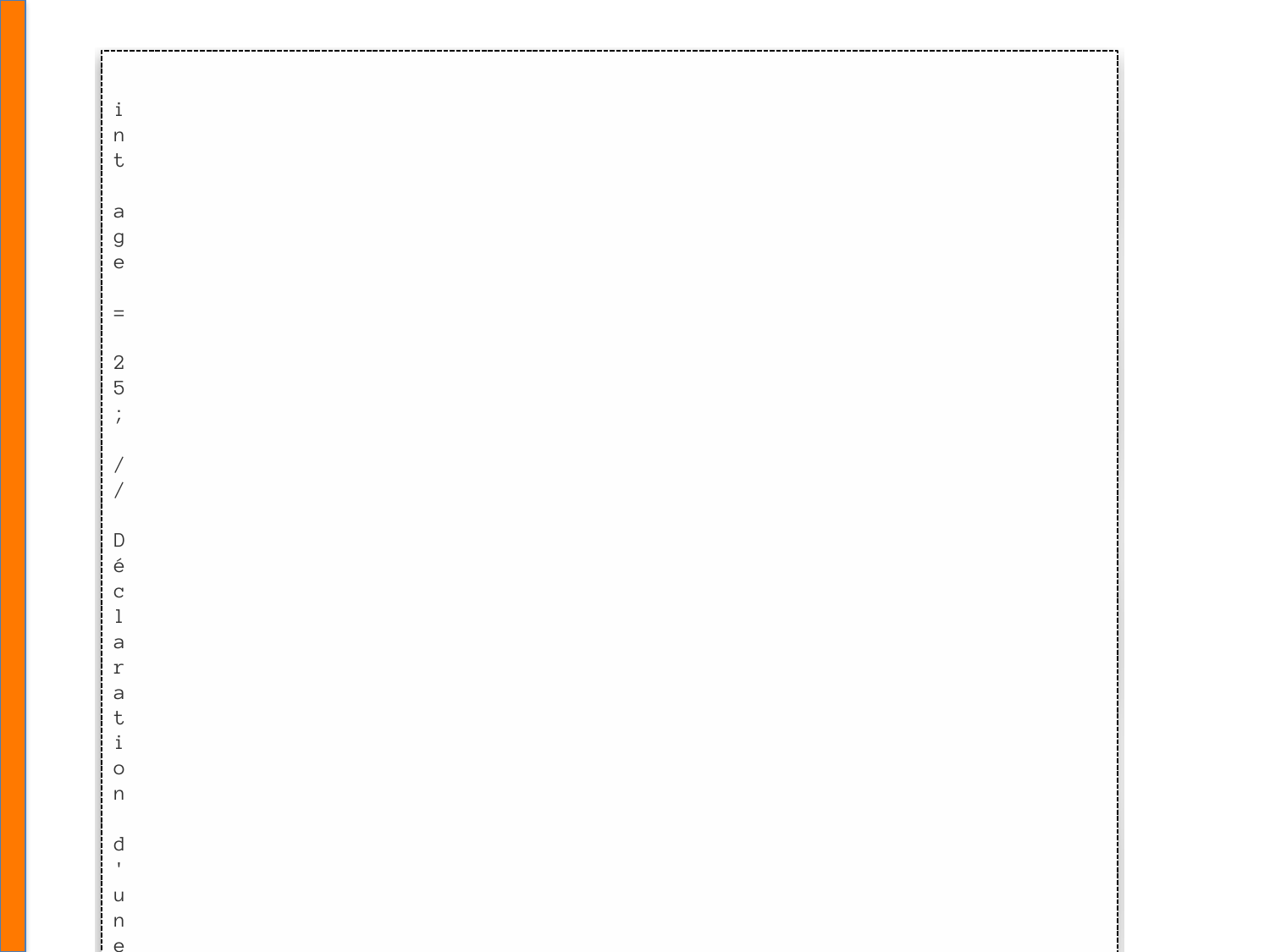

i
n
t

a
g
e

=

2
5
;

/
/

D
é
c
l
a
r
a
t
i
o
n

d
'
u
n
e

v
a
r
i
a
b
l
e

d
e

t
y
p
e

i
n
t

S
t
r
i
n
g

n
a
m
e

=

"
J
o
h
n
"
;

/
/

D
é
c
l
a
r
a
t
i
o
n

d
'
u
n
e

v
a
r
i
a
b
l
e

d
e

t
y
p
e

S
t
r
i
n
g